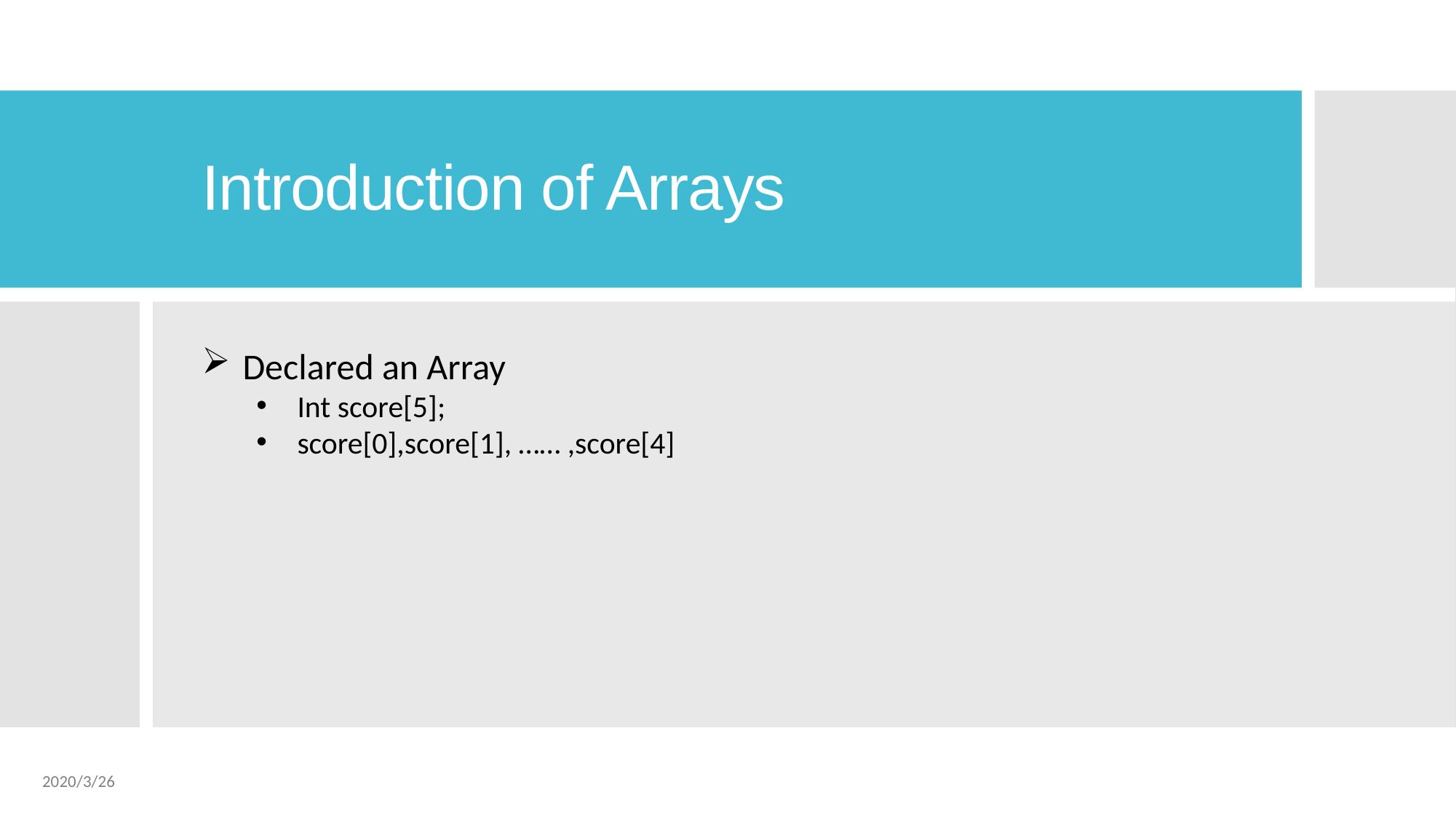

# Introduction of Arrays

Declared an Array
Int score[5];
score[0],score[1], …… ,score[4]

2020/3/26
2